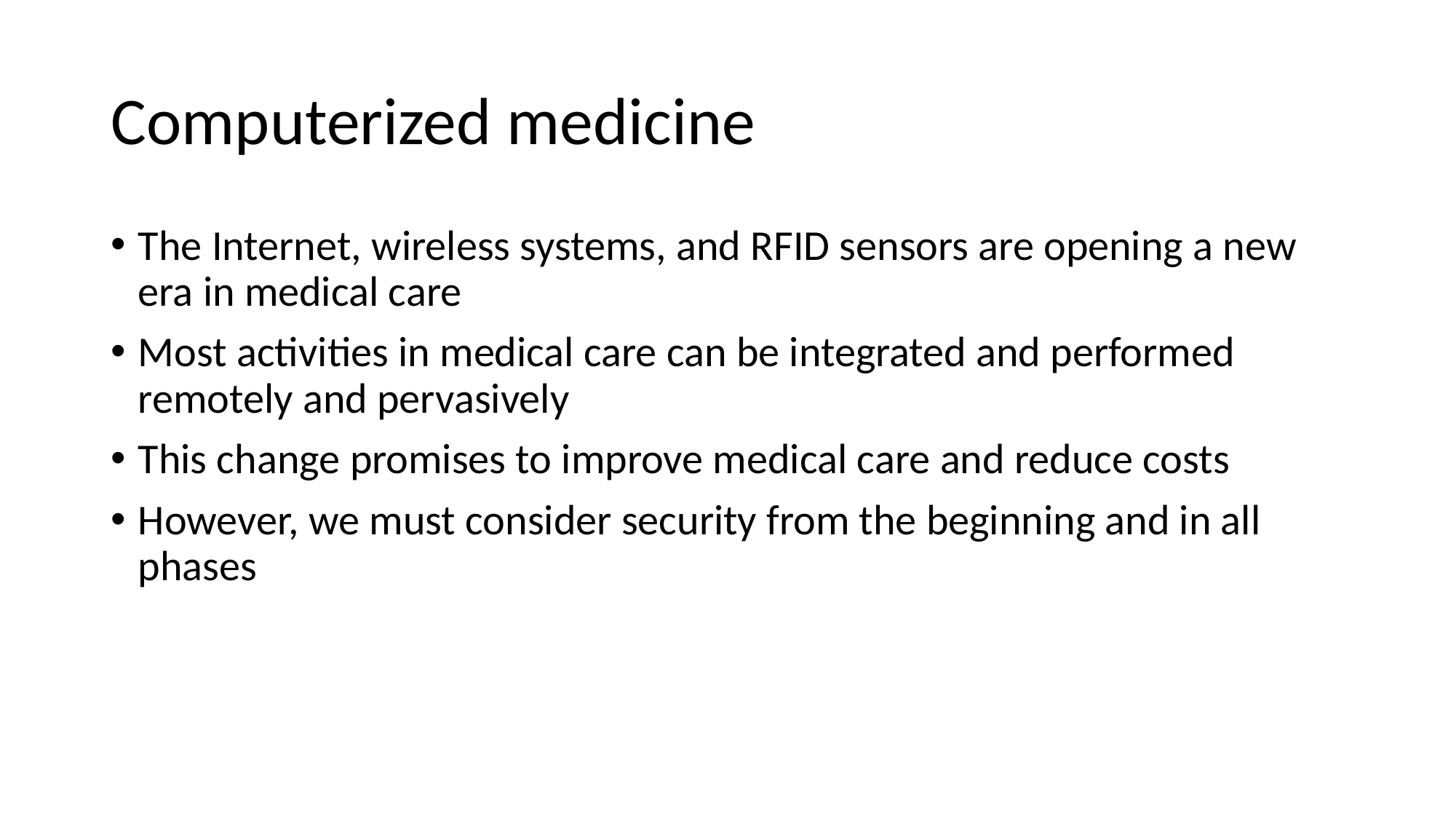

Computerized medicine
The Internet, wireless systems, and RFID sensors are opening a new era in medical care
Most activities in medical care can be integrated and performed remotely and pervasively
This change promises to improve medical care and reduce costs
However, we must consider security from the beginning and in all phases